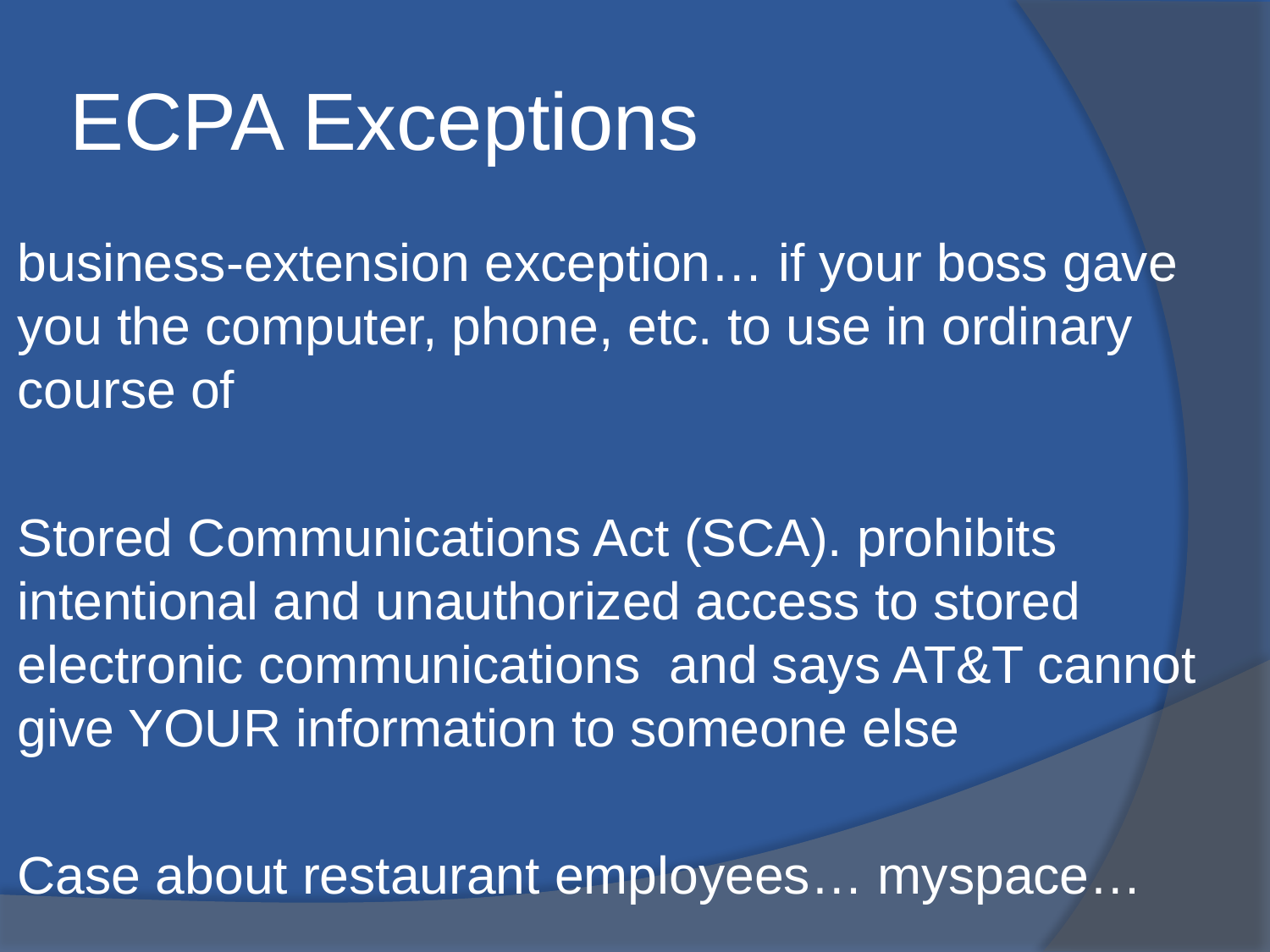

# ECPA Exceptions
business-extension exception… if your boss gave you the computer, phone, etc. to use in ordinary course of

Stored Communications Act (SCA). prohibits intentional and unauthorized access to stored electronic communications  and says AT&T cannot give YOUR information to someone else

Case about restaurant employees… myspace…